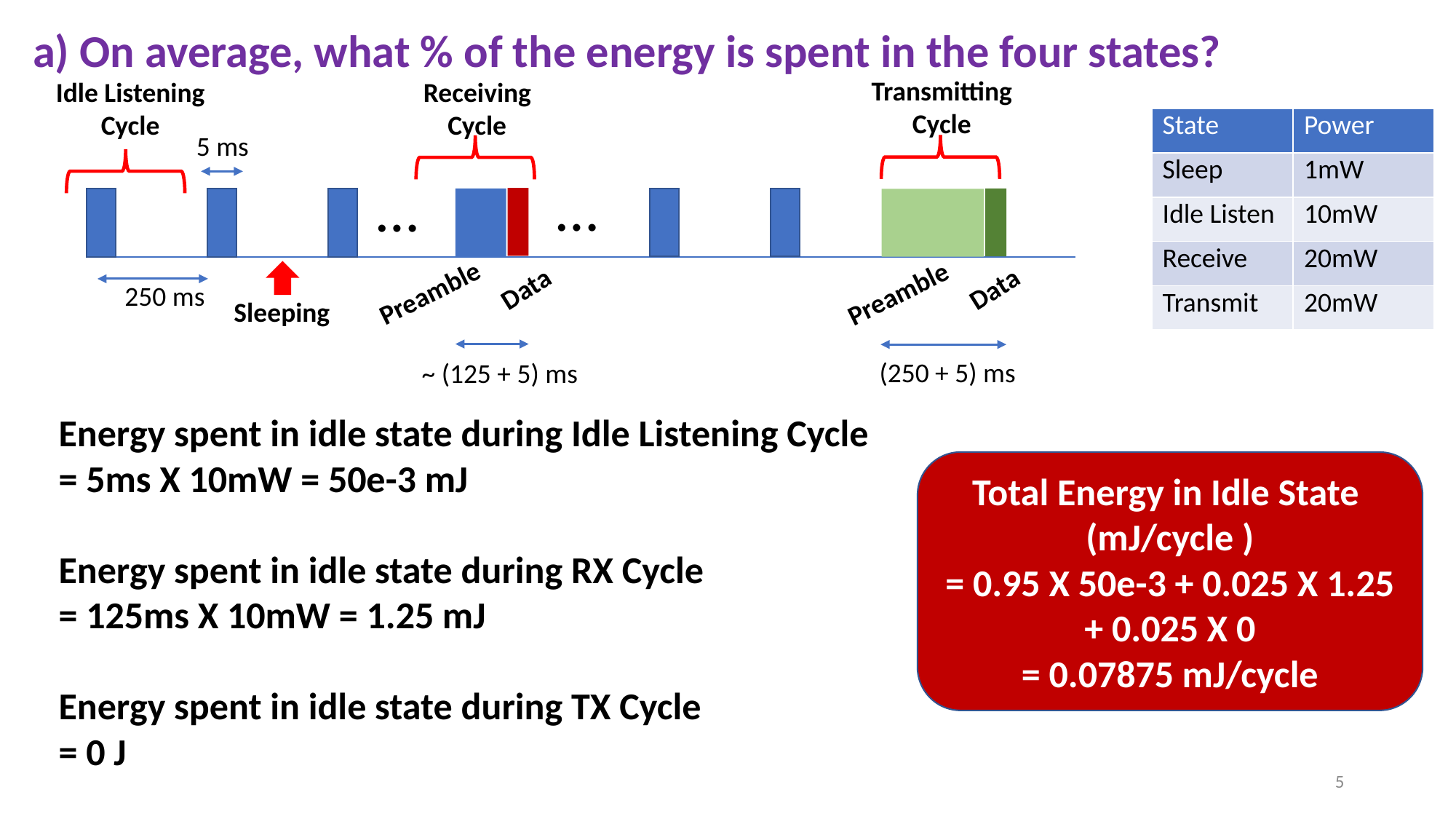

a) On average, what % of the energy is spent in the four states?
Transmitting
Cycle
Receiving
Cycle
Idle Listening
Cycle

| State | Power |
| --- | --- |
| Sleep | 1mW |
| Idle Listen | 10mW |
| Receive | 20mW |
| Transmit | 20mW |

5 ms
…
…

Data
Data
Preamble
Preamble
250 ms
Sleeping
(250 + 5) ms
~ (125 + 5) ms
Energy spent in idle state during Idle Listening Cycle
= 5ms X 10mW = 50e-3 mJ

Energy spent in idle state during RX Cycle
= 125ms X 10mW = 1.25 mJ

Energy spent in idle state during TX Cycle
= 0 J
Total Energy in Idle State
(mJ/cycle )
= 0.95 X 50e-3 + 0.025 X 1.25 + 0.025 X 0
= 0.07875 mJ/cycle
5